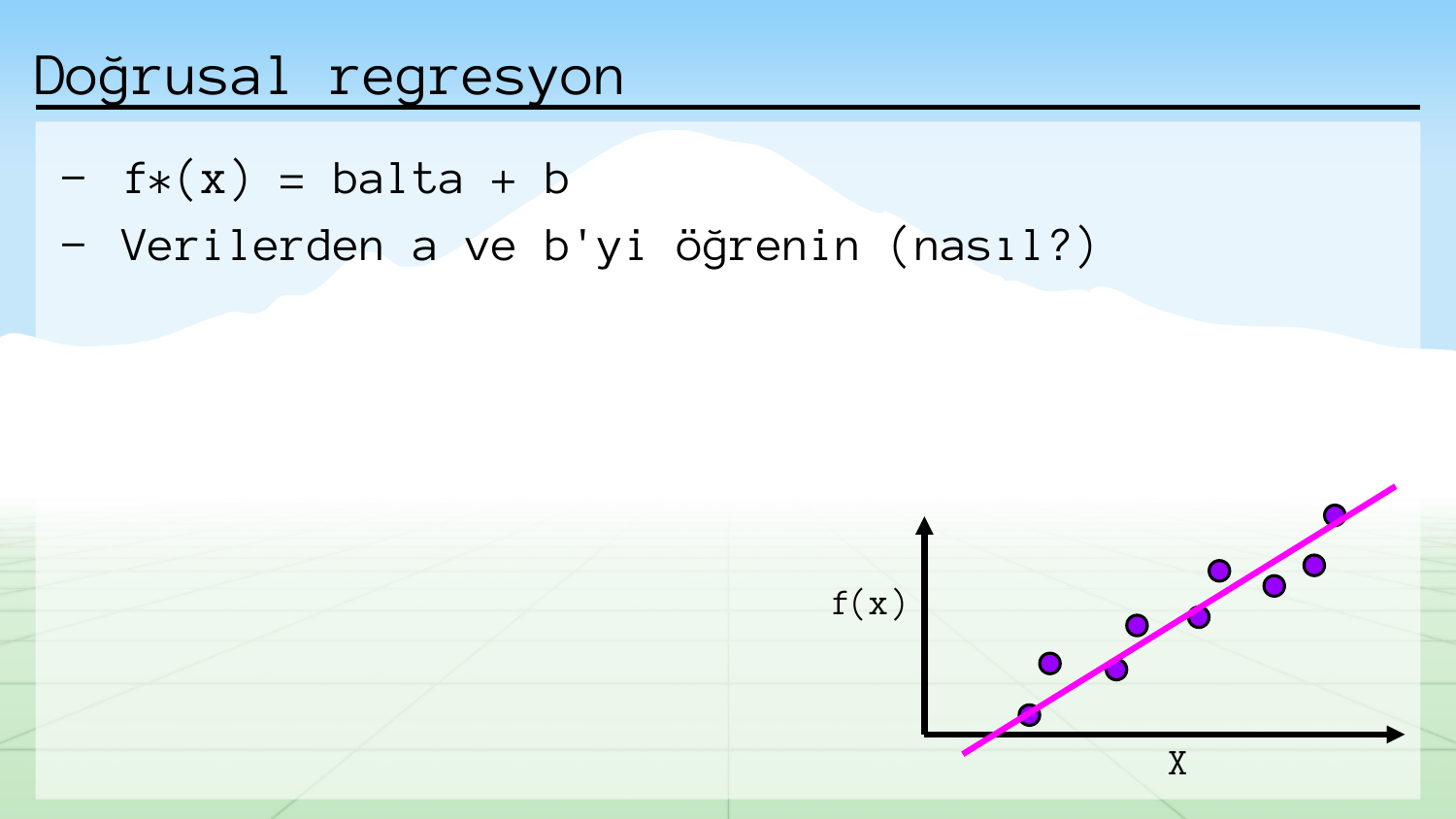

# Doğrusal regresyon
f*(x) = balta + b
Verilerden a ve b'yi öğrenin (nasıl?)

f(x)

X